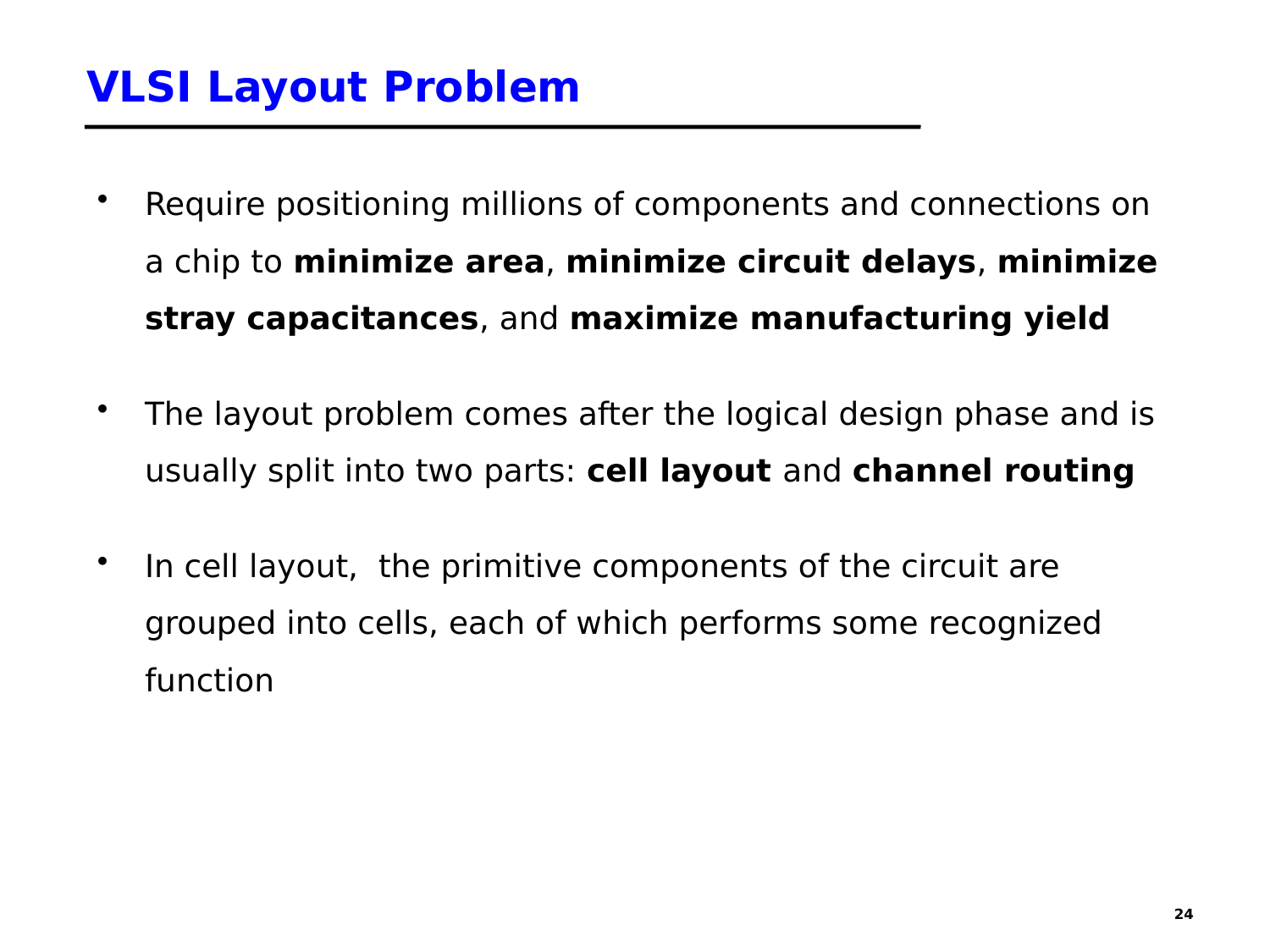

# VLSI Layout Problem
Require positioning millions of components and connections on a chip to minimize area, minimize circuit delays, minimize stray capacitances, and maximize manufacturing yield

The layout problem comes after the logical design phase and is usually split into two parts: cell layout and channel routing

In cell layout,  the primitive components of the circuit are grouped into cells, each of which performs some recognized function